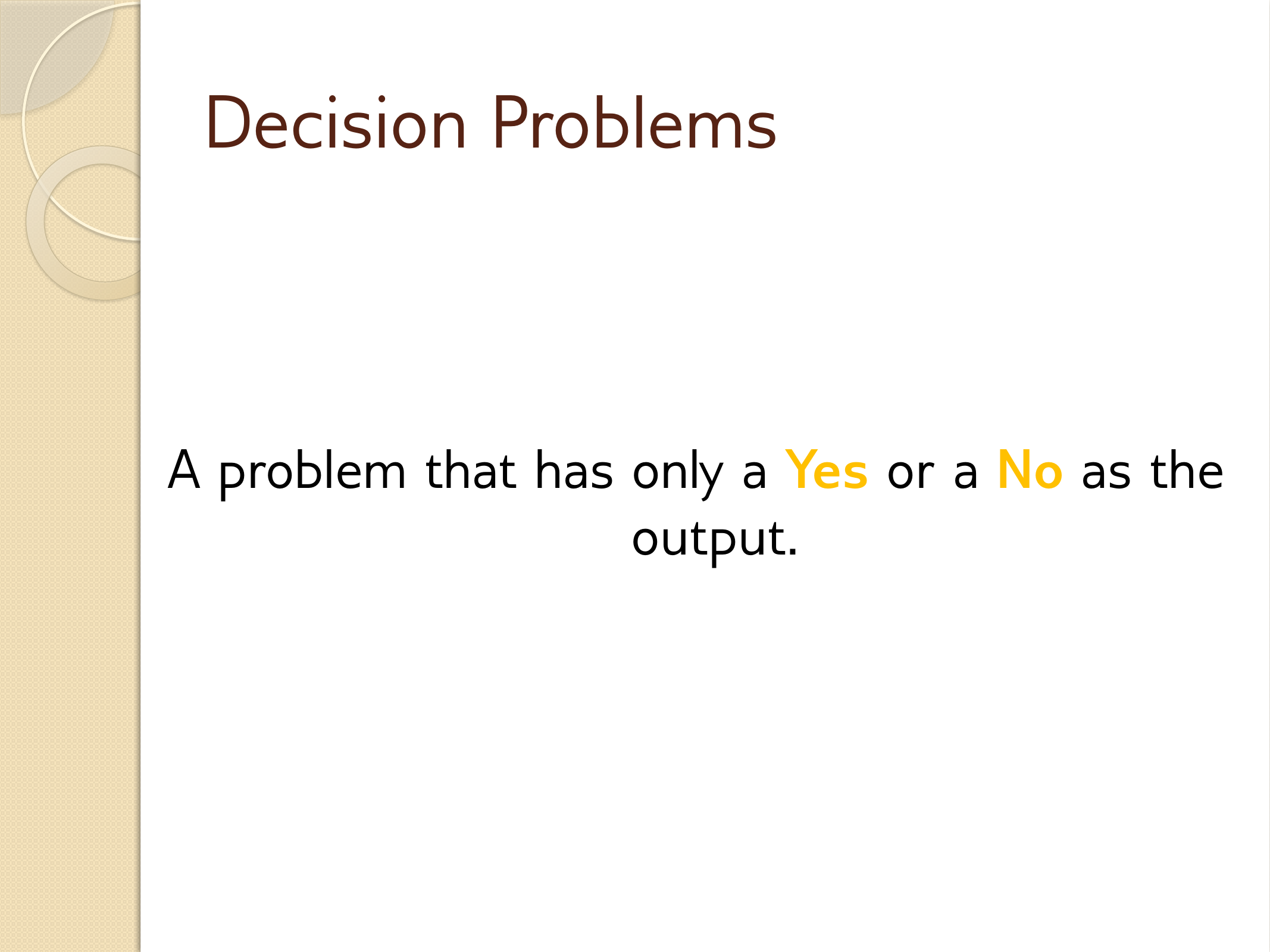

# Decision Problems
A problem that has only a Yes or a No as the output.